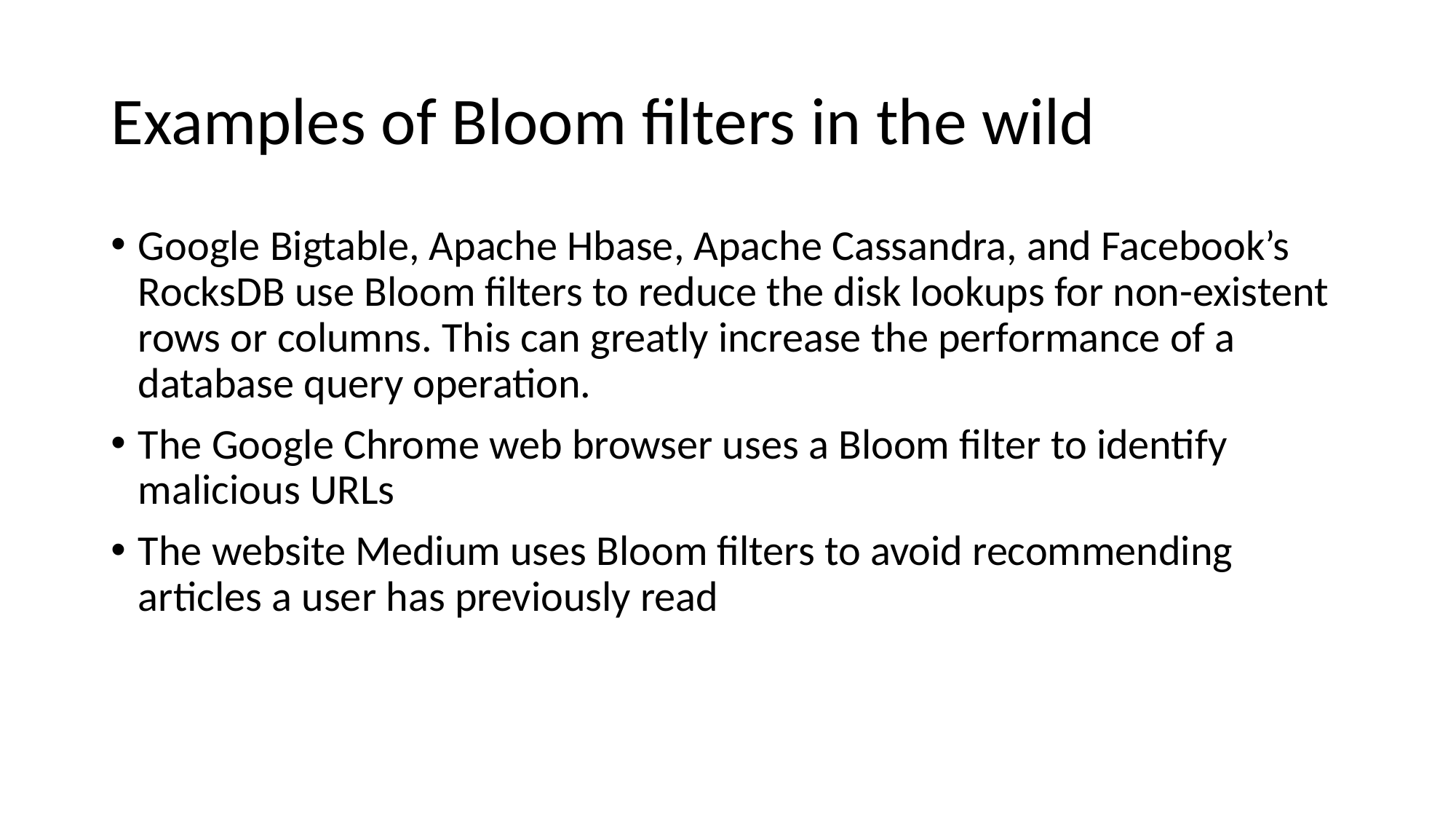

# Examples of Bloom filters in the wild
Google Bigtable, Apache Hbase, Apache Cassandra, and Facebook’s RocksDB use Bloom filters to reduce the disk lookups for non-existent rows or columns. This can greatly increase the performance of a database query operation.
The Google Chrome web browser uses a Bloom filter to identify malicious URLs
The website Medium uses Bloom filters to avoid recommending articles a user has previously read